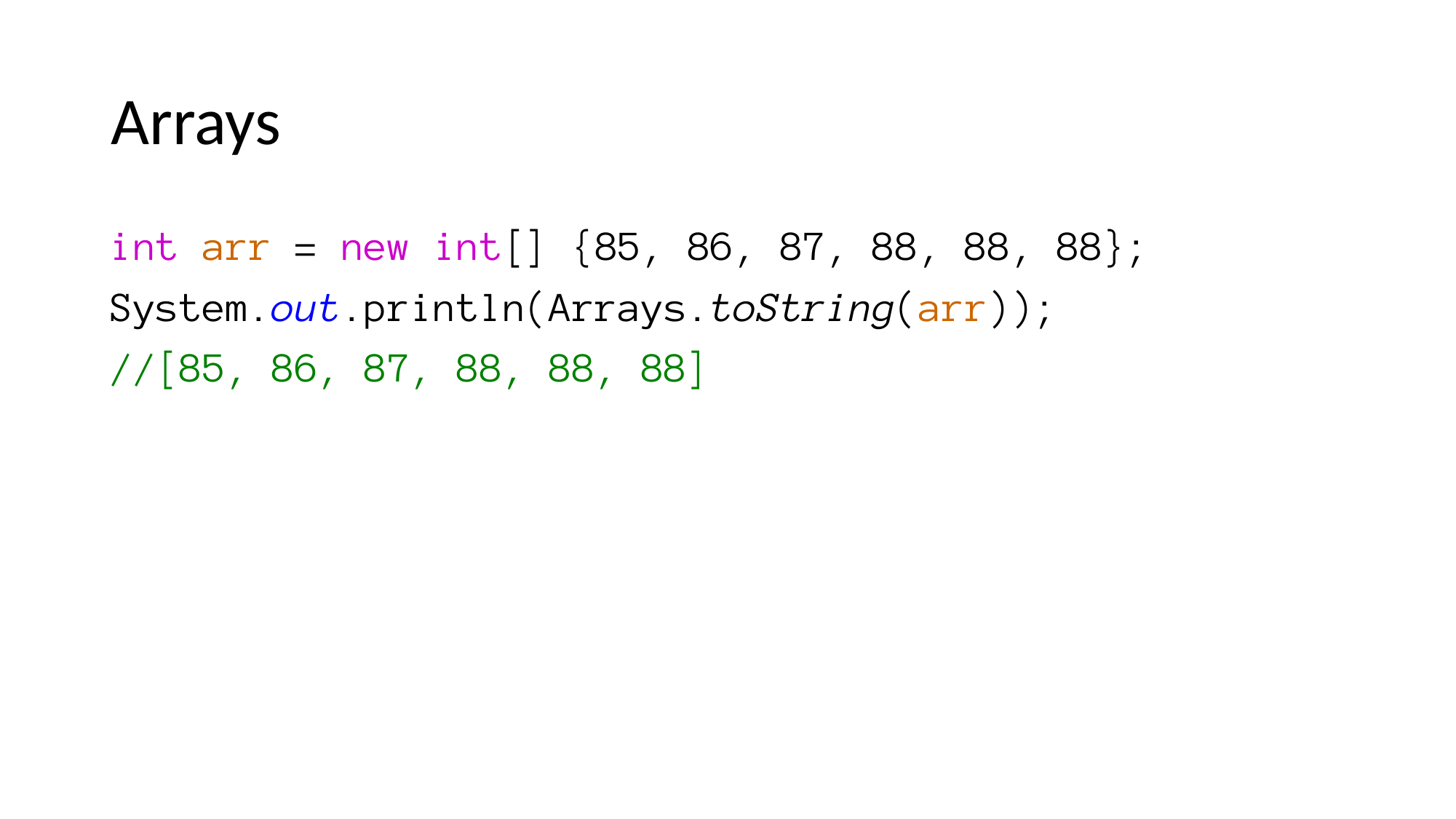

# Arrays
int arr = new int[] {85, 86, 87, 88, 88, 88};
System.out.println(Arrays.toString(arr));
//[85, 86, 87, 88, 88, 88]